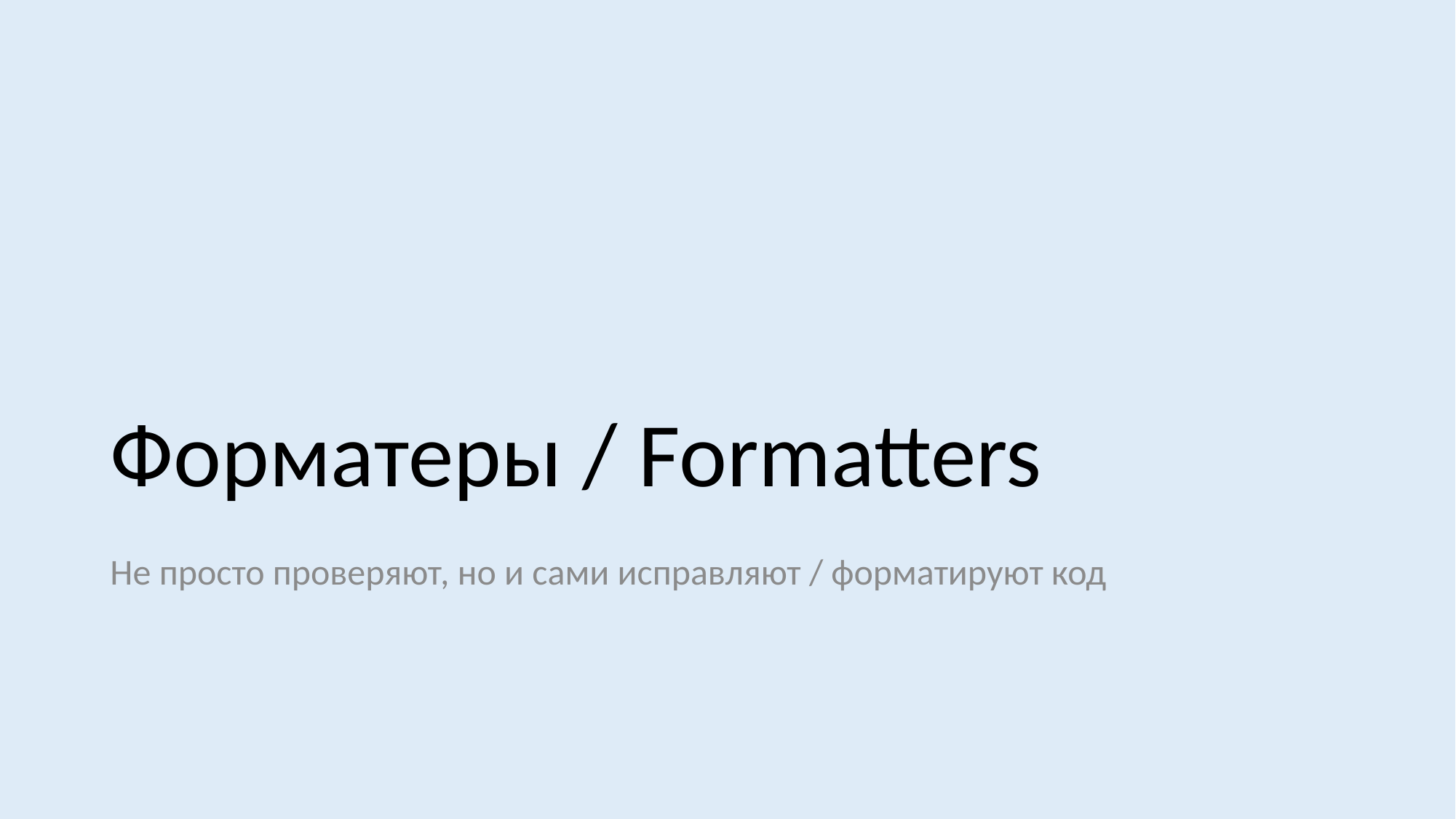

# Форматеры / Formatters
Не просто проверяют, но и сами исправляют / форматируют код